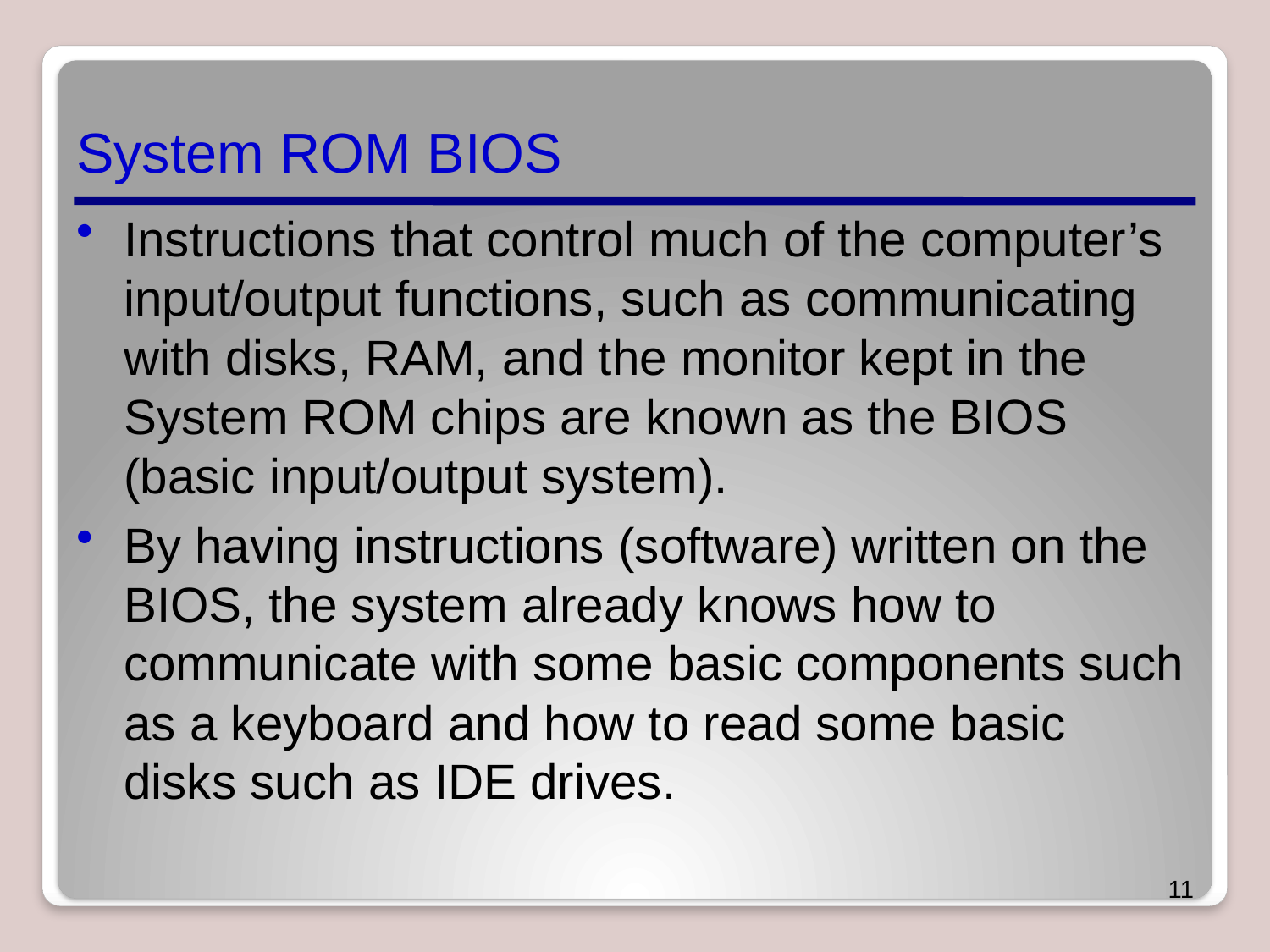

# System ROM BIOS
Instructions that control much of the computer’s input/output functions, such as communicating with disks, RAM, and the monitor kept in the System ROM chips are known as the BIOS (basic input/output system).
By having instructions (software) written on the BIOS, the system already knows how to communicate with some basic components such as a keyboard and how to read some basic disks such as IDE drives.

11